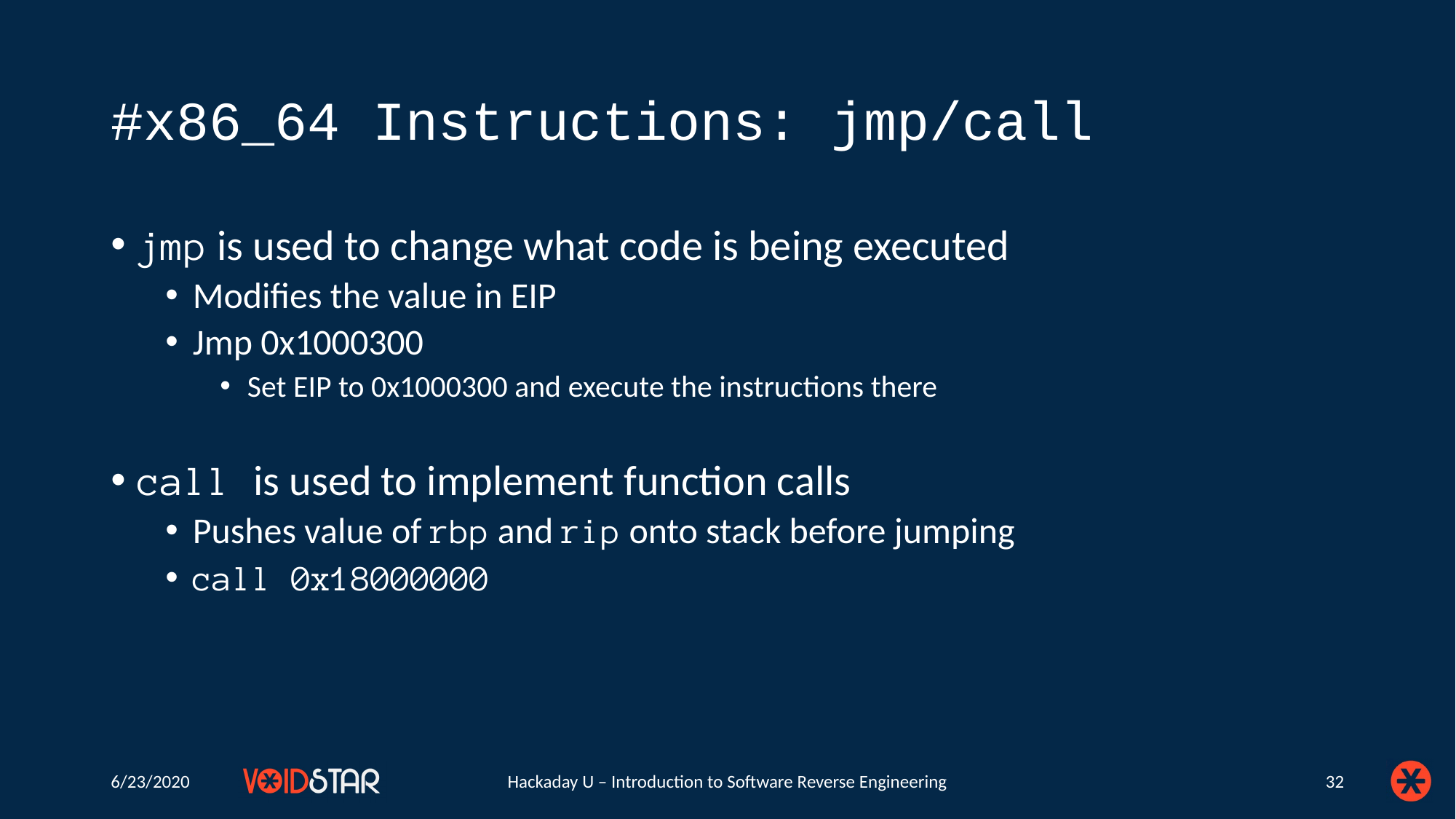

# #x86_64 Instructions: jmp/call
jmp is used to change what code is being executed
Modifies the value in EIP
Jmp 0x1000300
Set EIP to 0x1000300 and execute the instructions there

call is used to implement function calls
Pushes value of rbp and rip onto stack before jumping
call 0x18000000

6/23/2020
Hackaday U – Introduction to Software Reverse Engineering
32